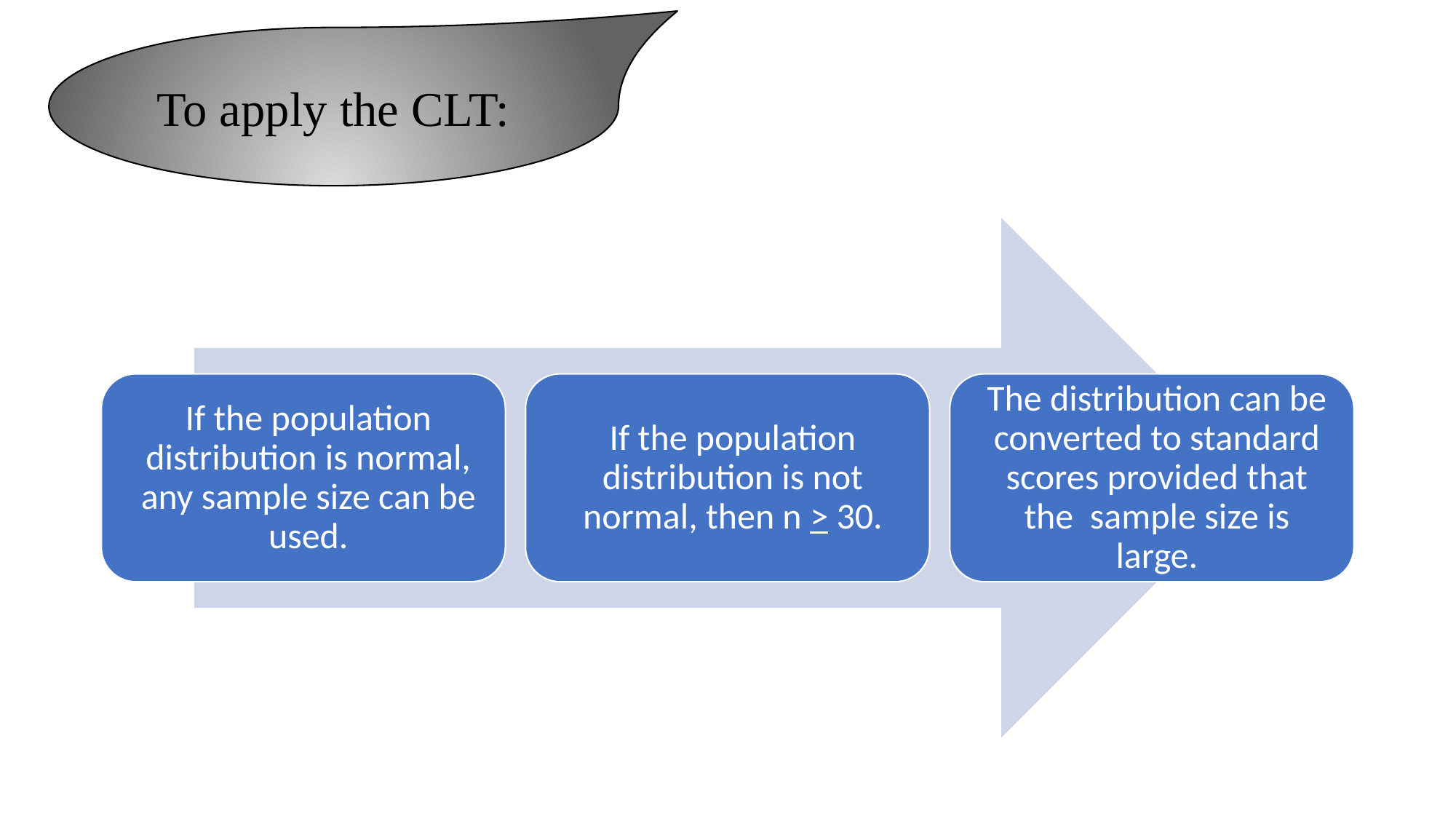

To apply the CLT:
If the population distribution is normal, any sample size can be used.
If the population distribution is not normal, then n > 30.
The distribution can be converted to standard scores provided that the  sample size is large.